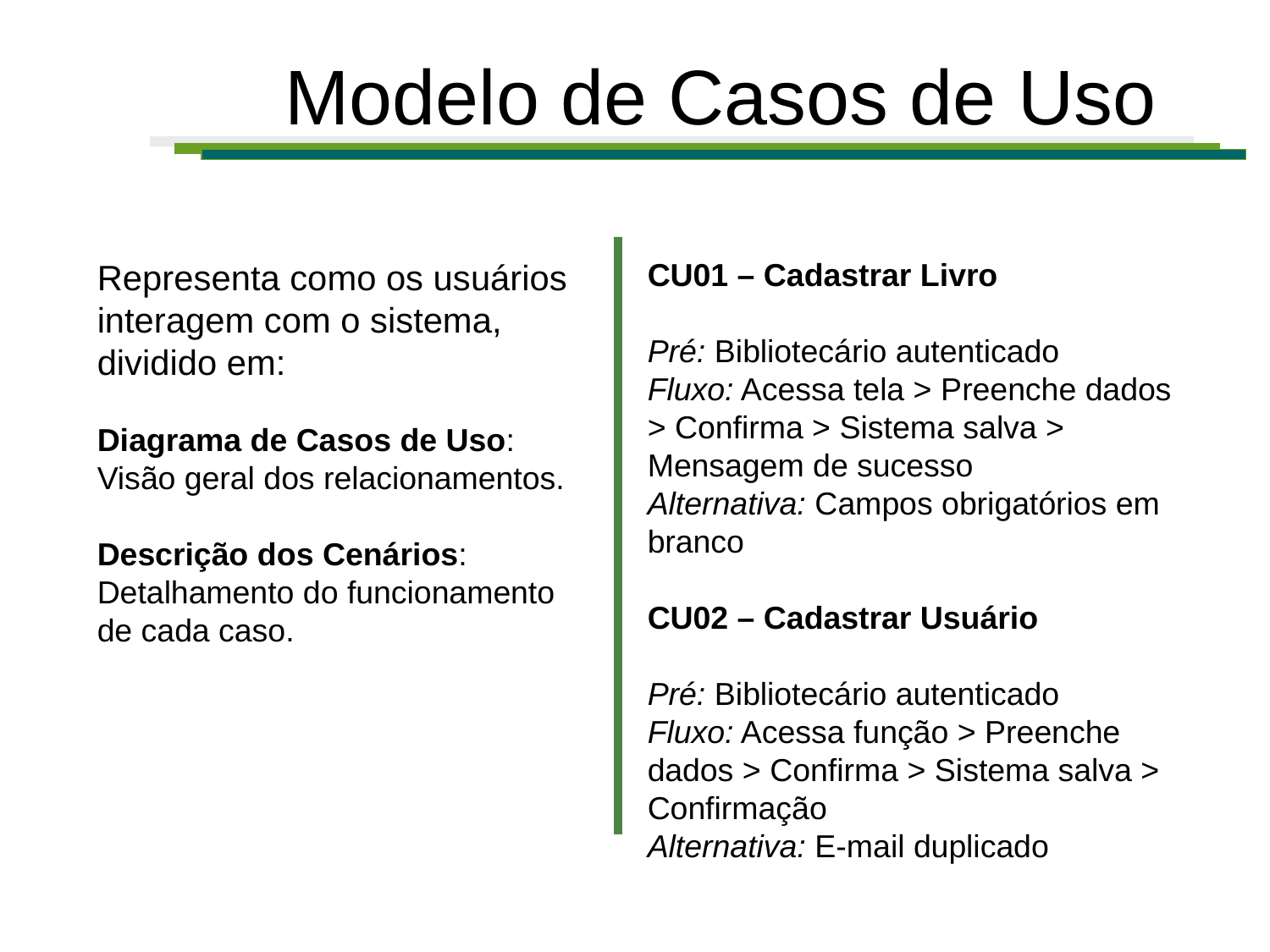

# Modelo de Casos de Uso
Representa como os usuários interagem com o sistema, dividido em:

Diagrama de Casos de Uso:
Visão geral dos relacionamentos.

Descrição dos Cenários:
Detalhamento do funcionamento
de cada caso.

CU01 – Cadastrar Livro
Pré: Bibliotecário autenticado
Fluxo: Acessa tela > Preenche dados > Confirma > Sistema salva > Mensagem de sucesso
Alternativa: Campos obrigatórios em branco

CU02 – Cadastrar Usuário
Pré: Bibliotecário autenticado
Fluxo: Acessa função > Preenche dados > Confirma > Sistema salva > Confirmação
Alternativa: E-mail duplicado